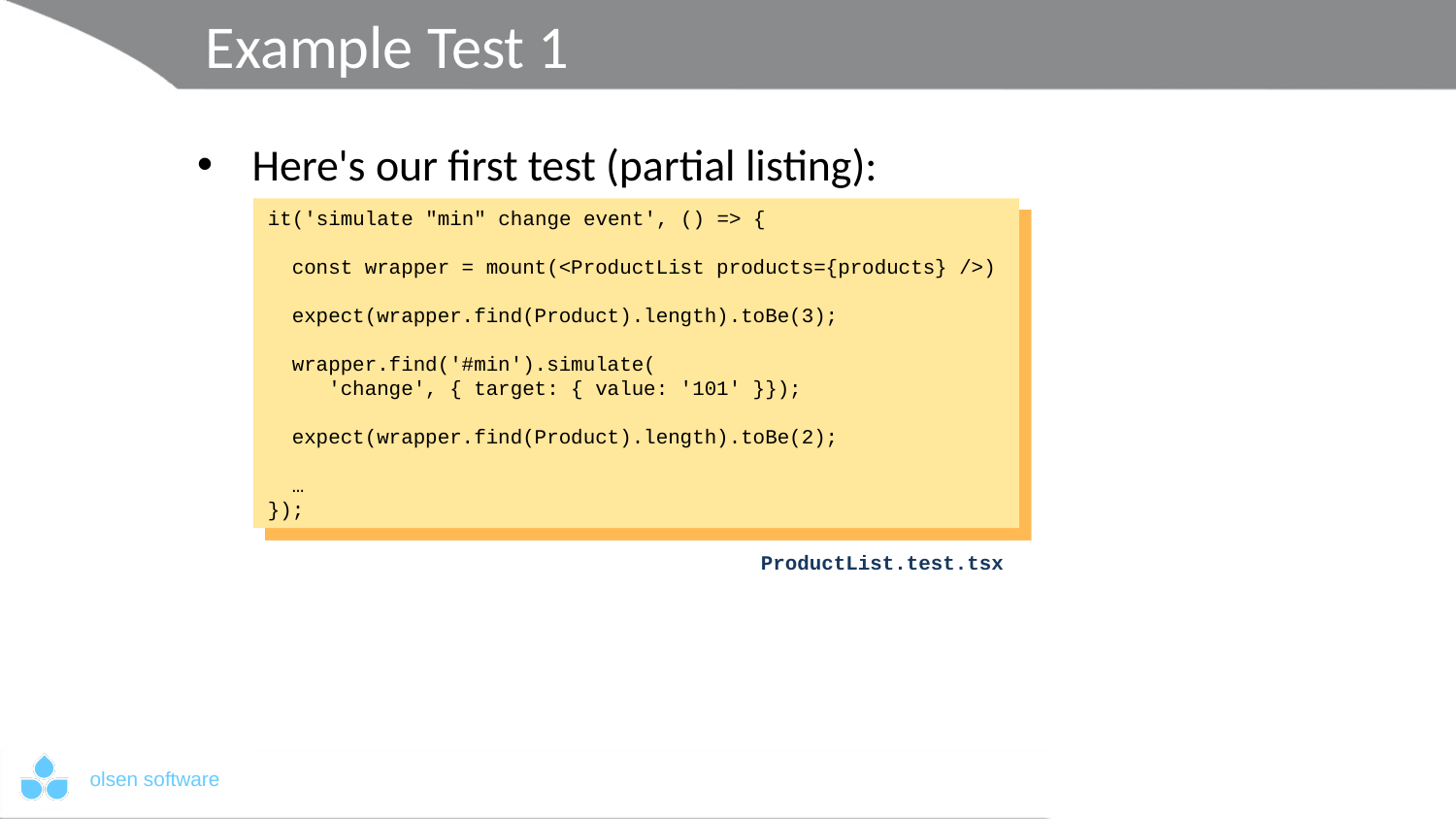

# Example Test 1
Here's our first test (partial listing):

it('simulate "min" change event', () => {

  const wrapper = mount(<ProductList products={products} />)

  expect(wrapper.find(Product).length).toBe(3);

  wrapper.find('#min').simulate(
     'change', { target: { value: '101' }});

  expect(wrapper.find(Product).length).toBe(2);

  …
});
ProductList.test.tsx